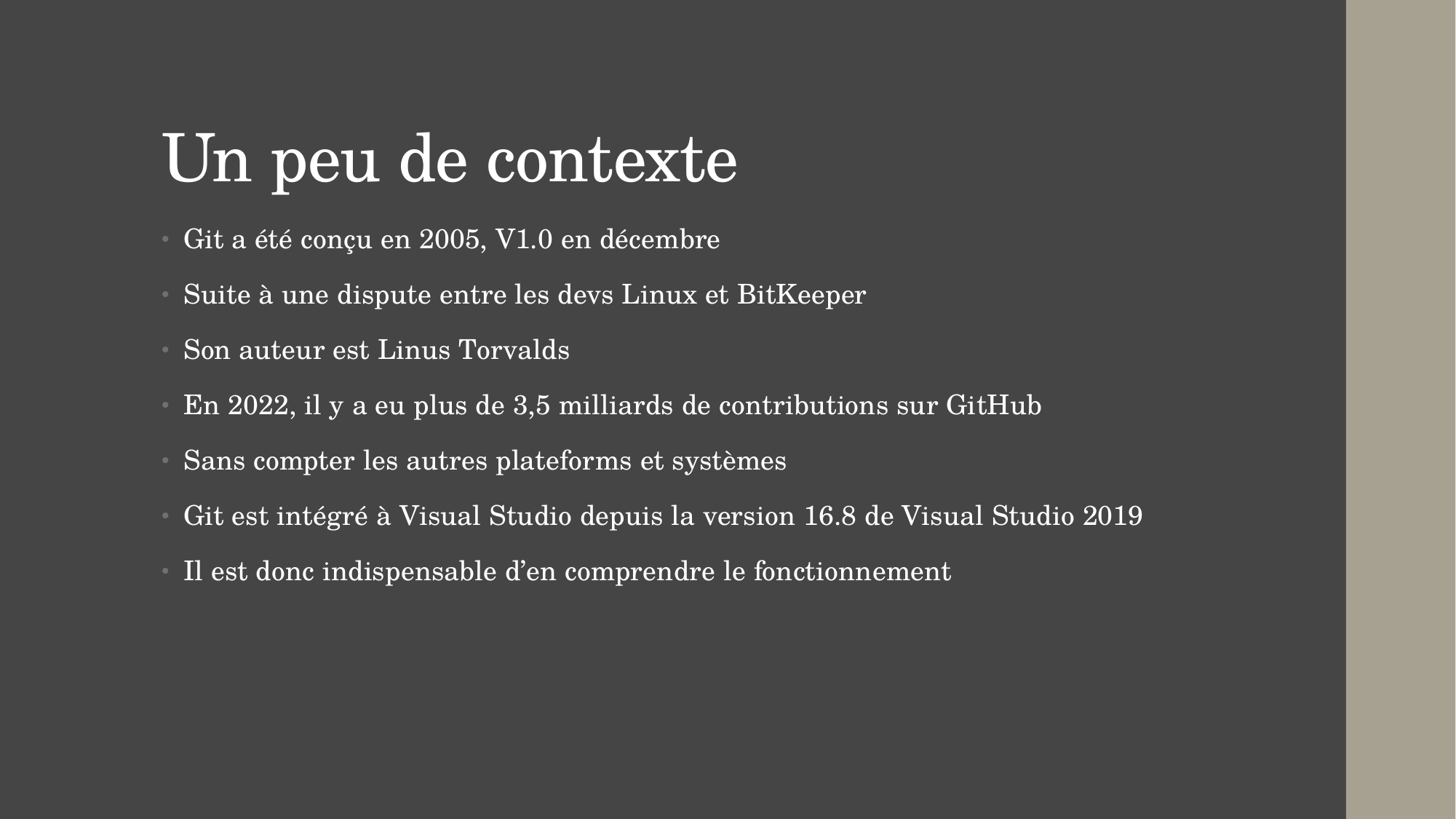

# Un peu de contexte
Git a été conçu en 2005, V1.0 en décembre
Suite à une dispute entre les devs Linux et BitKeeper
Son auteur est Linus Torvalds
En 2022, il y a eu plus de 3,5 milliards de contributions sur GitHub
Sans compter les autres plateforms et systèmes
Git est intégré à Visual Studio depuis la version 16.8 de Visual Studio 2019
Il est donc indispensable d’en comprendre le fonctionnement